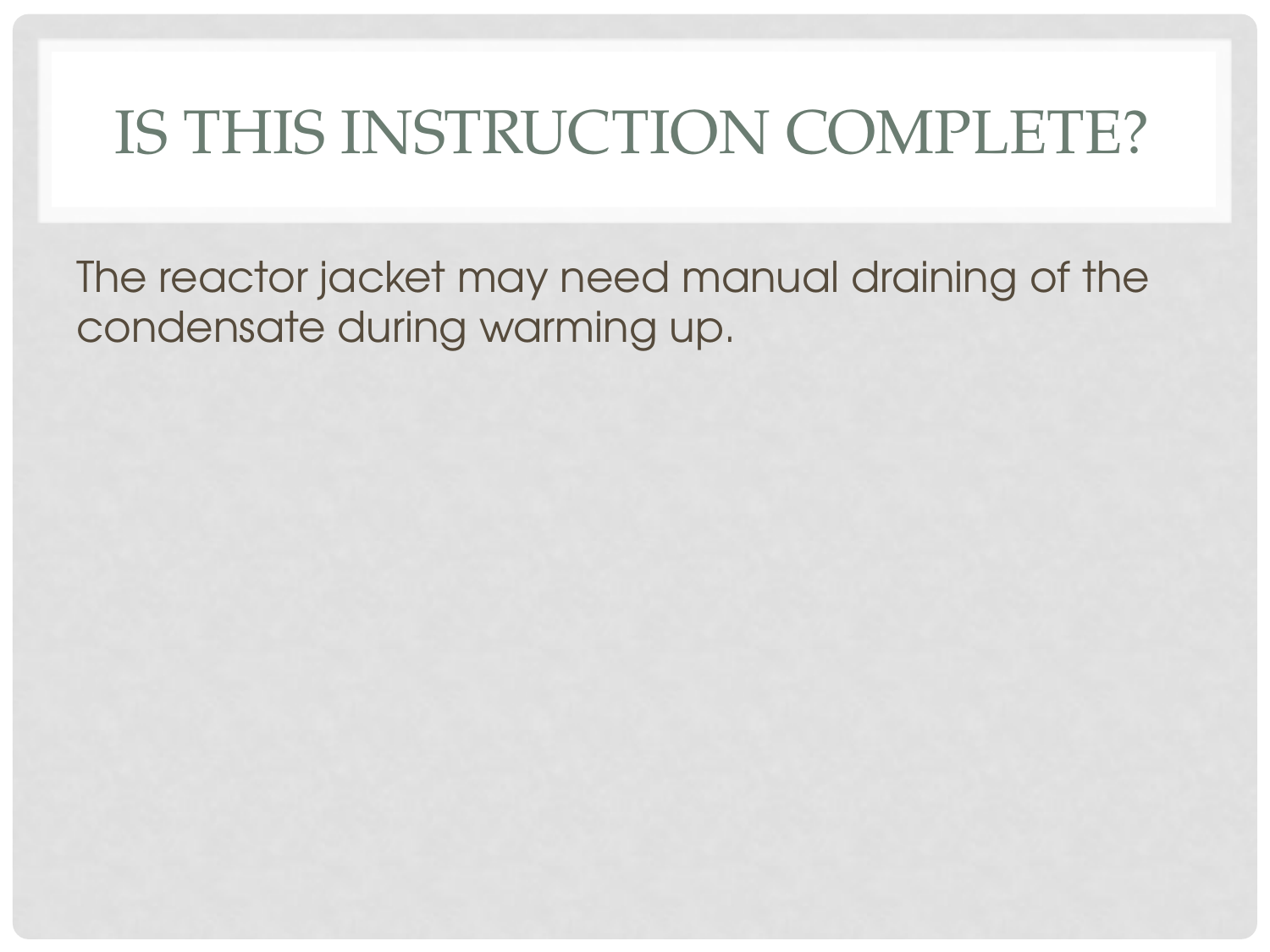

# Is this instruction complete?
The reactor jacket may need manual draining of the condensate during warming up.